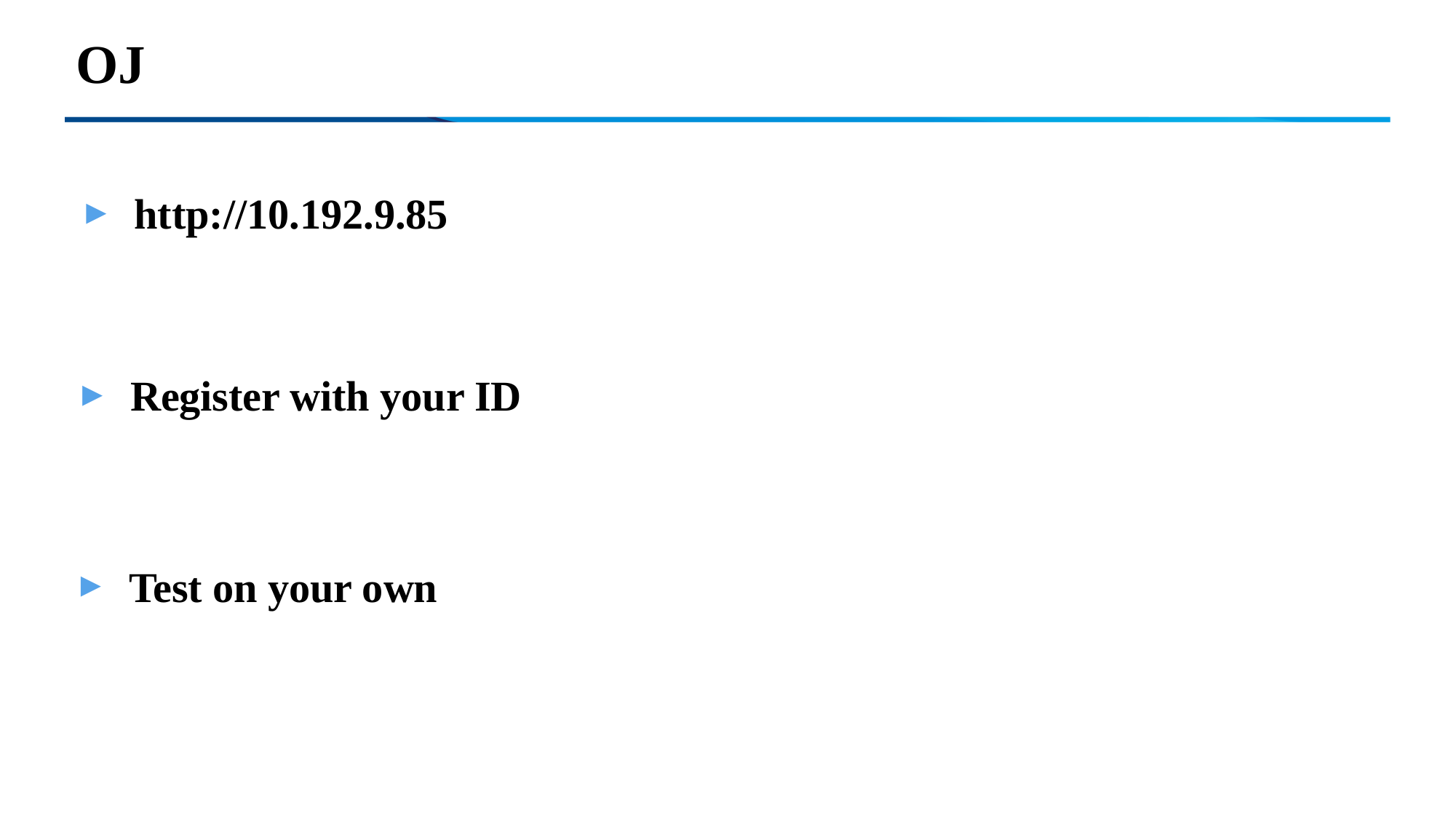

# OJ
http://10.192.9.85
Register with your ID
Test on your own